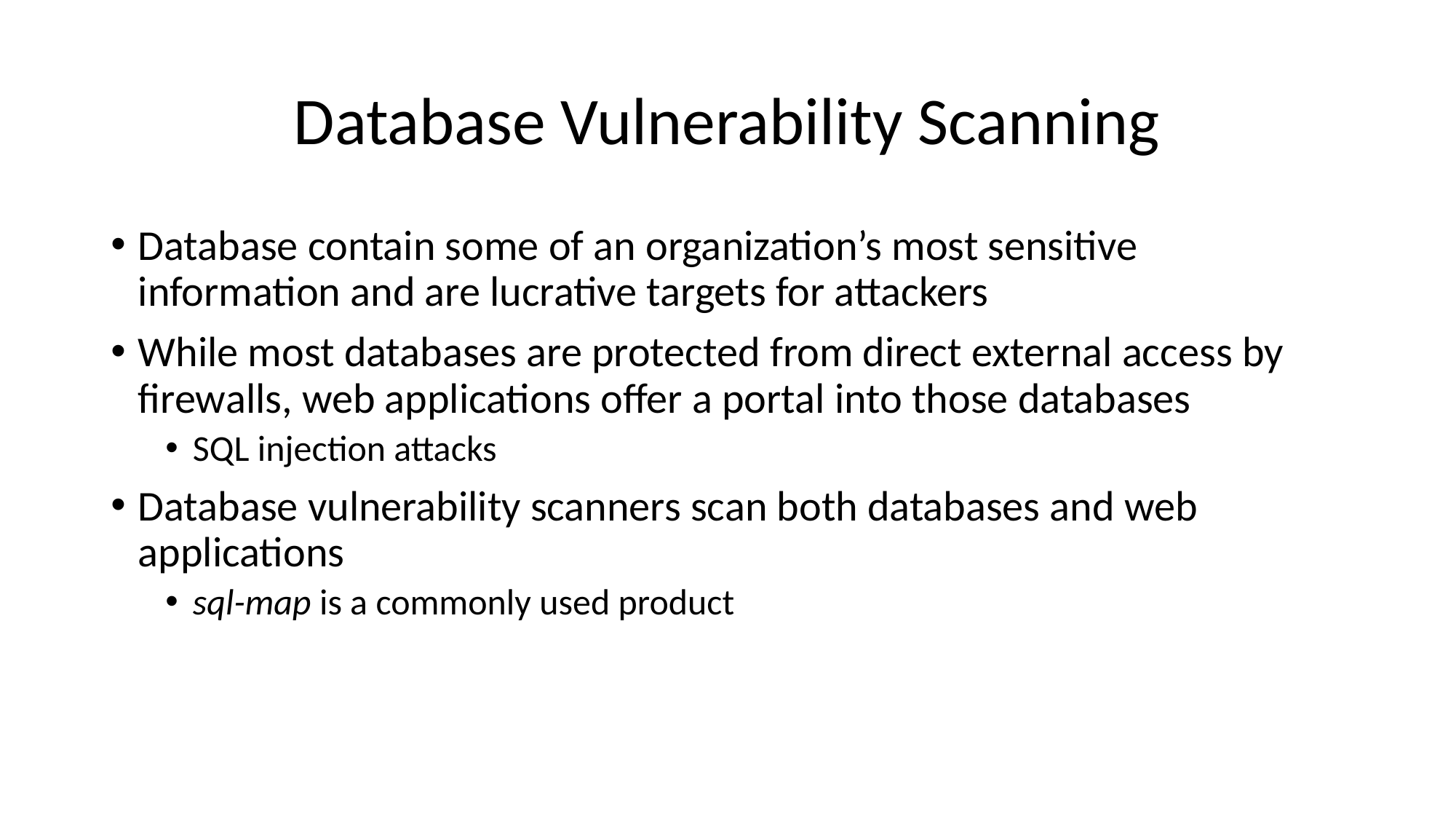

# Database Vulnerability Scanning
Database contain some of an organization’s most sensitive information and are lucrative targets for attackers
While most databases are protected from direct external access by firewalls, web applications offer a portal into those databases
SQL injection attacks
Database vulnerability scanners scan both databases and web applications
sql-map is a commonly used product